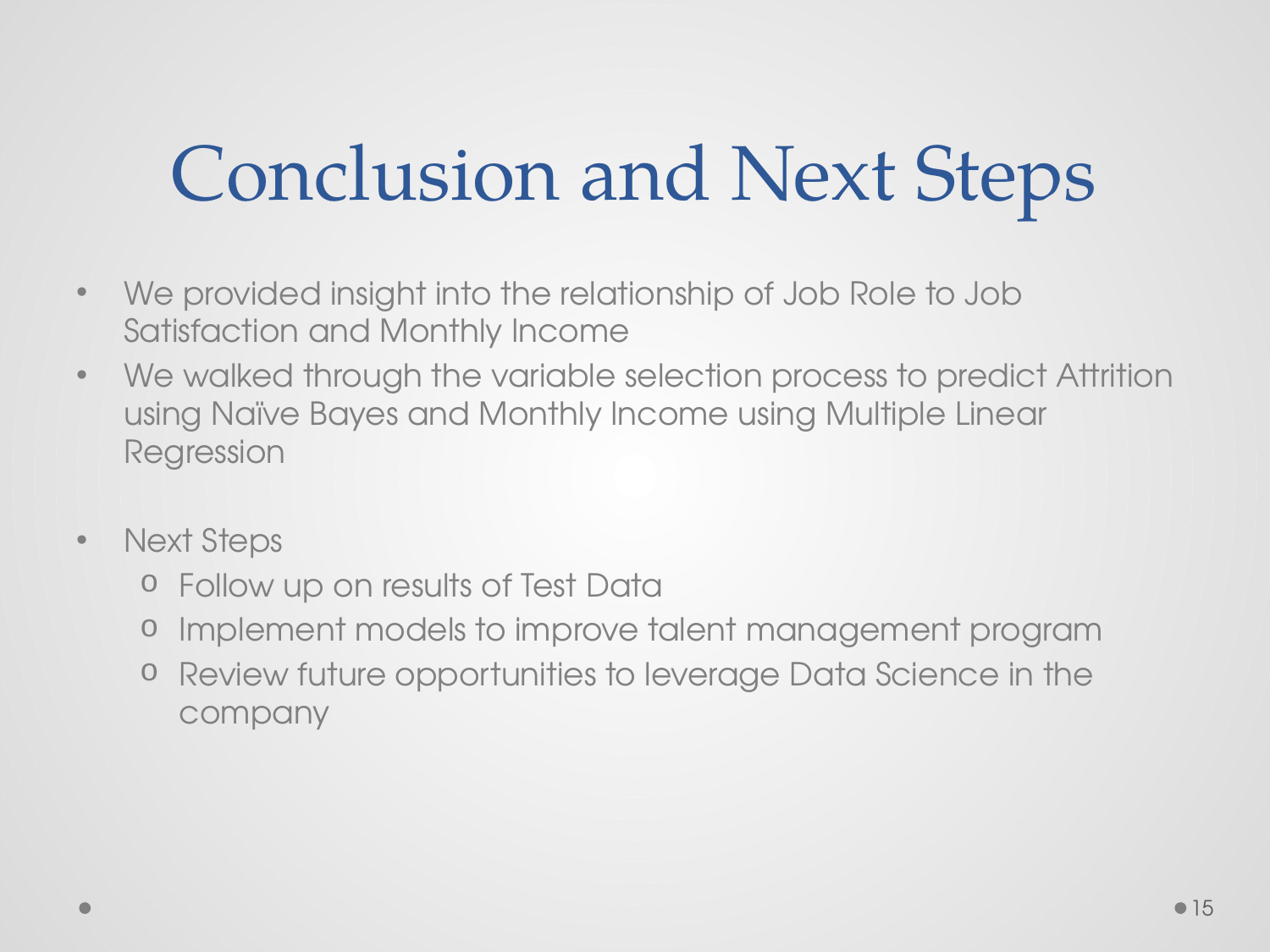

# Conclusion and Next Steps

We provided insight into the relationship of Job Role to Job Satisfaction and Monthly Income
We walked through the variable selection process to predict Attrition using Naïve Bayes and Monthly Income using Multiple Linear Regression

Next Steps
Follow up on results of Test Data
Implement models to improve talent management program
Review future opportunities to leverage Data Science in the company
15